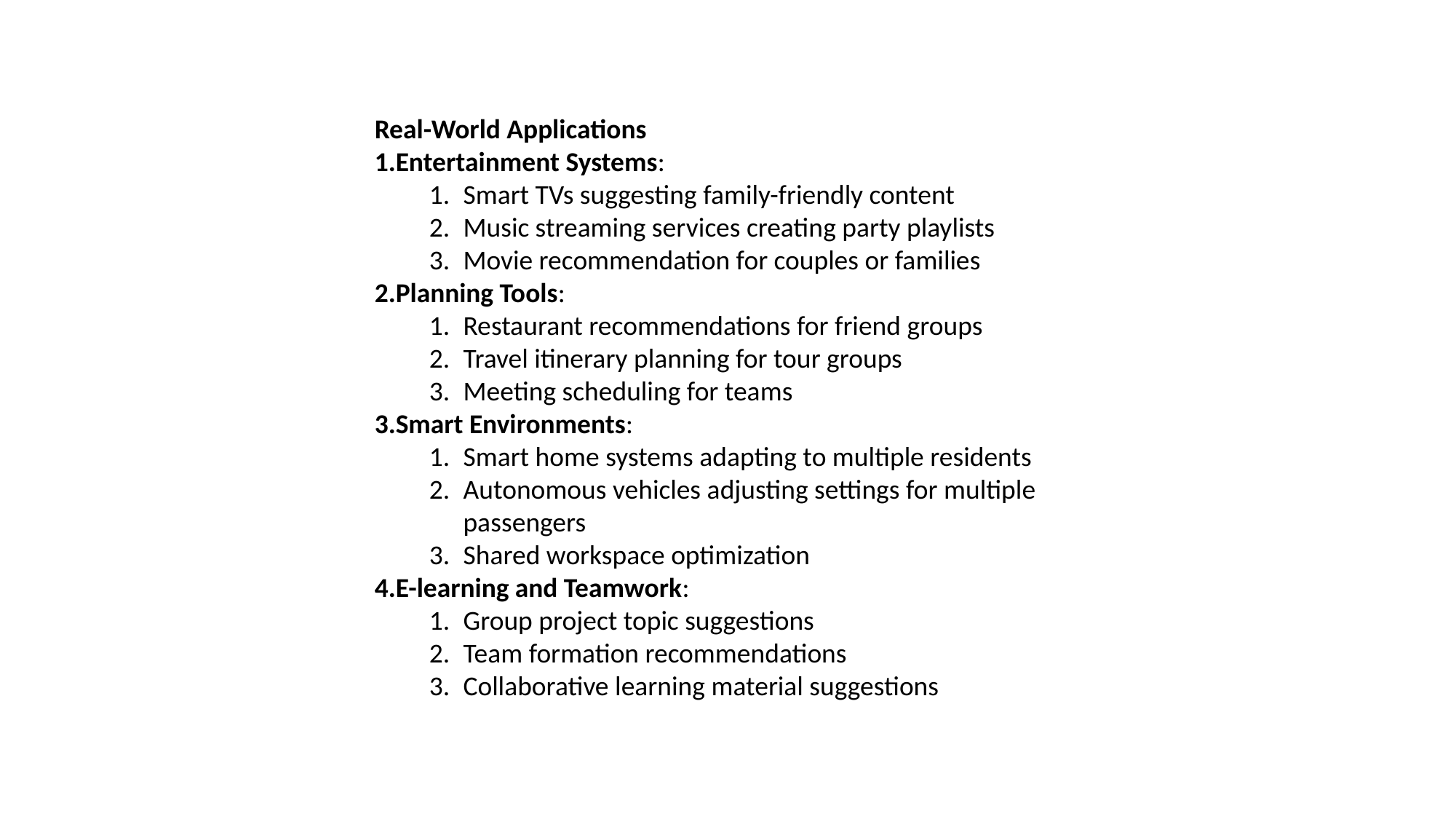

Real-World Applications
Entertainment Systems:
Smart TVs suggesting family-friendly content
Music streaming services creating party playlists
Movie recommendation for couples or families
Planning Tools:
Restaurant recommendations for friend groups
Travel itinerary planning for tour groups
Meeting scheduling for teams
Smart Environments:
Smart home systems adapting to multiple residents
Autonomous vehicles adjusting settings for multiple passengers
Shared workspace optimization
E-learning and Teamwork:
Group project topic suggestions
Team formation recommendations
Collaborative learning material suggestions